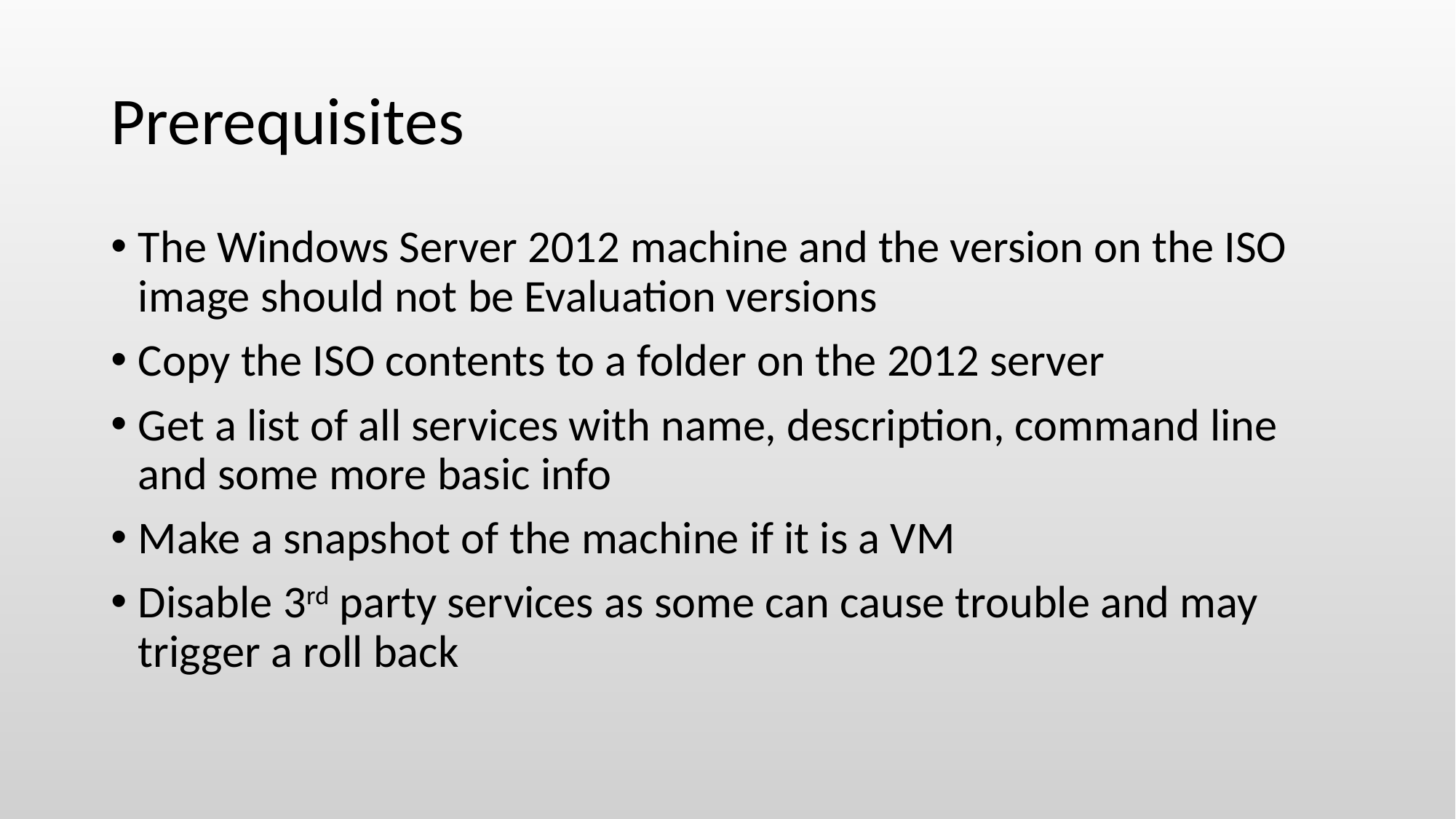

# Prerequisites
The Windows Server 2012 machine and the version on the ISO  image should not be Evaluation versions
Copy the ISO contents to a folder on the 2012 server
Get a list of all services with name, description, command line and some more basic info
Make a snapshot of the machine if it is a VM
Disable 3rd party services as some can cause trouble and may trigger a roll back